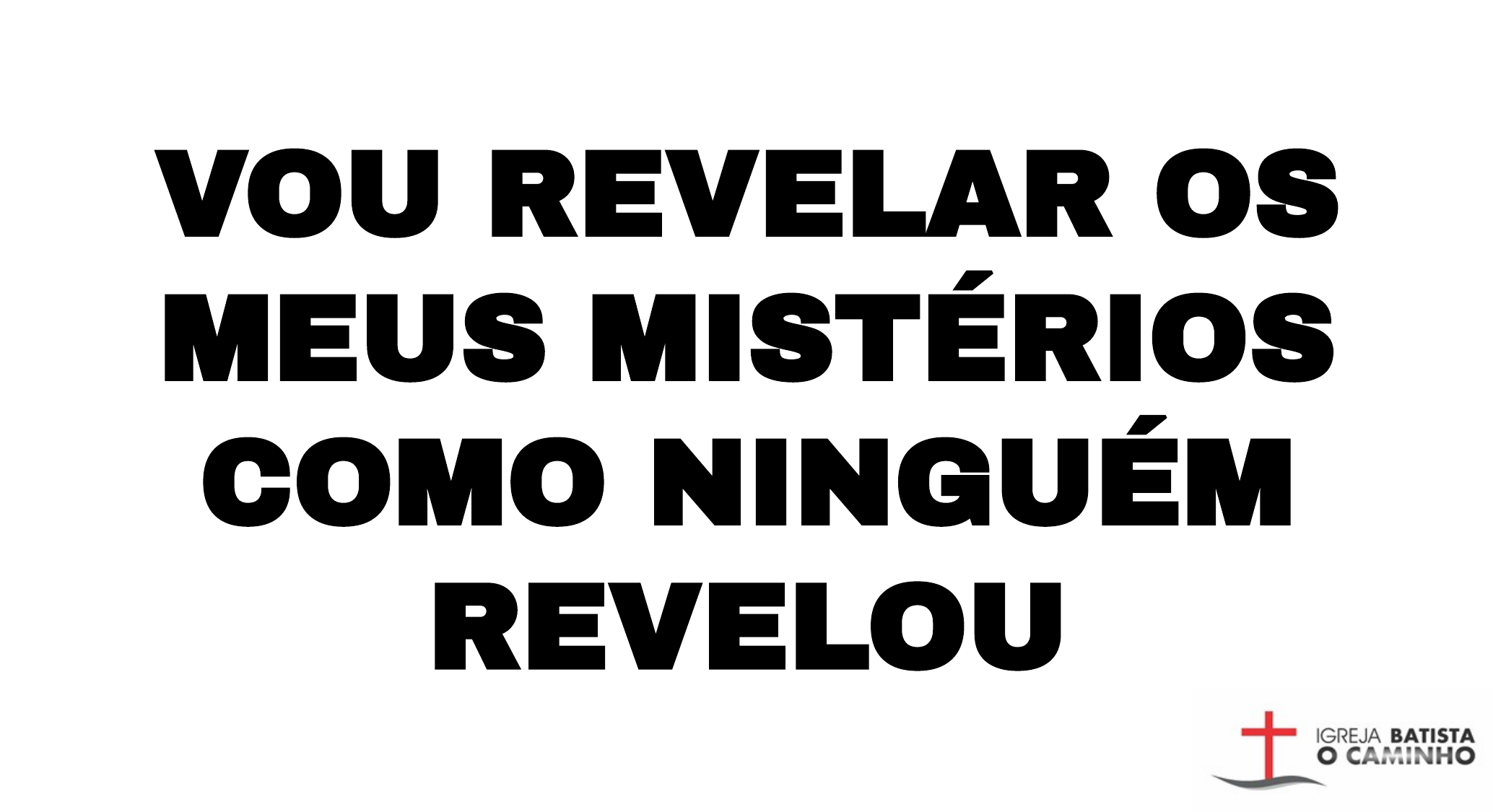

VOU REVELAR OS MEUS MISTÉRIOS
COMO NINGUÉM REVELOU